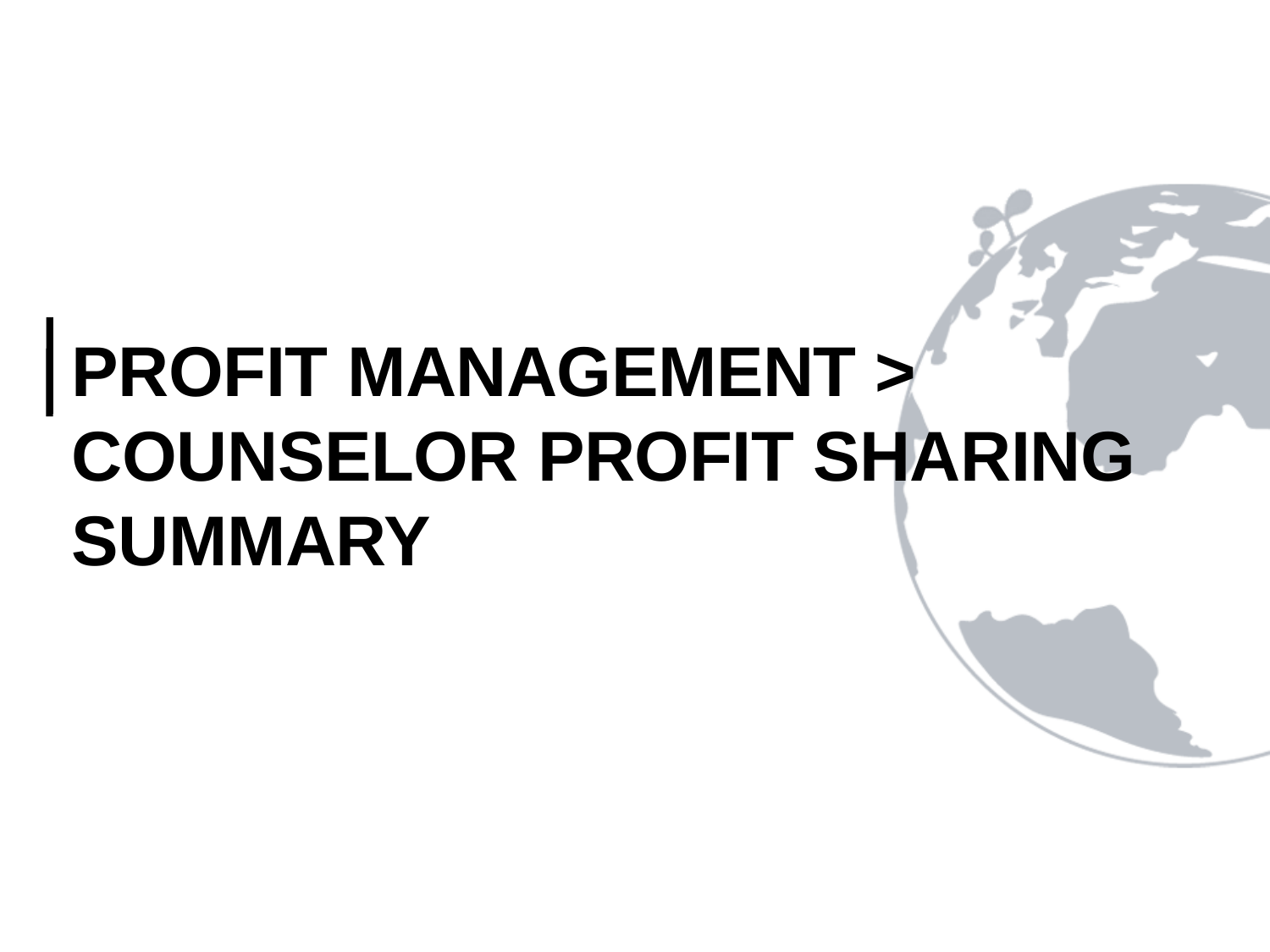

PROFIT MANAGEMENT > COUNSELOR PROFIT SHARING SUMMARY